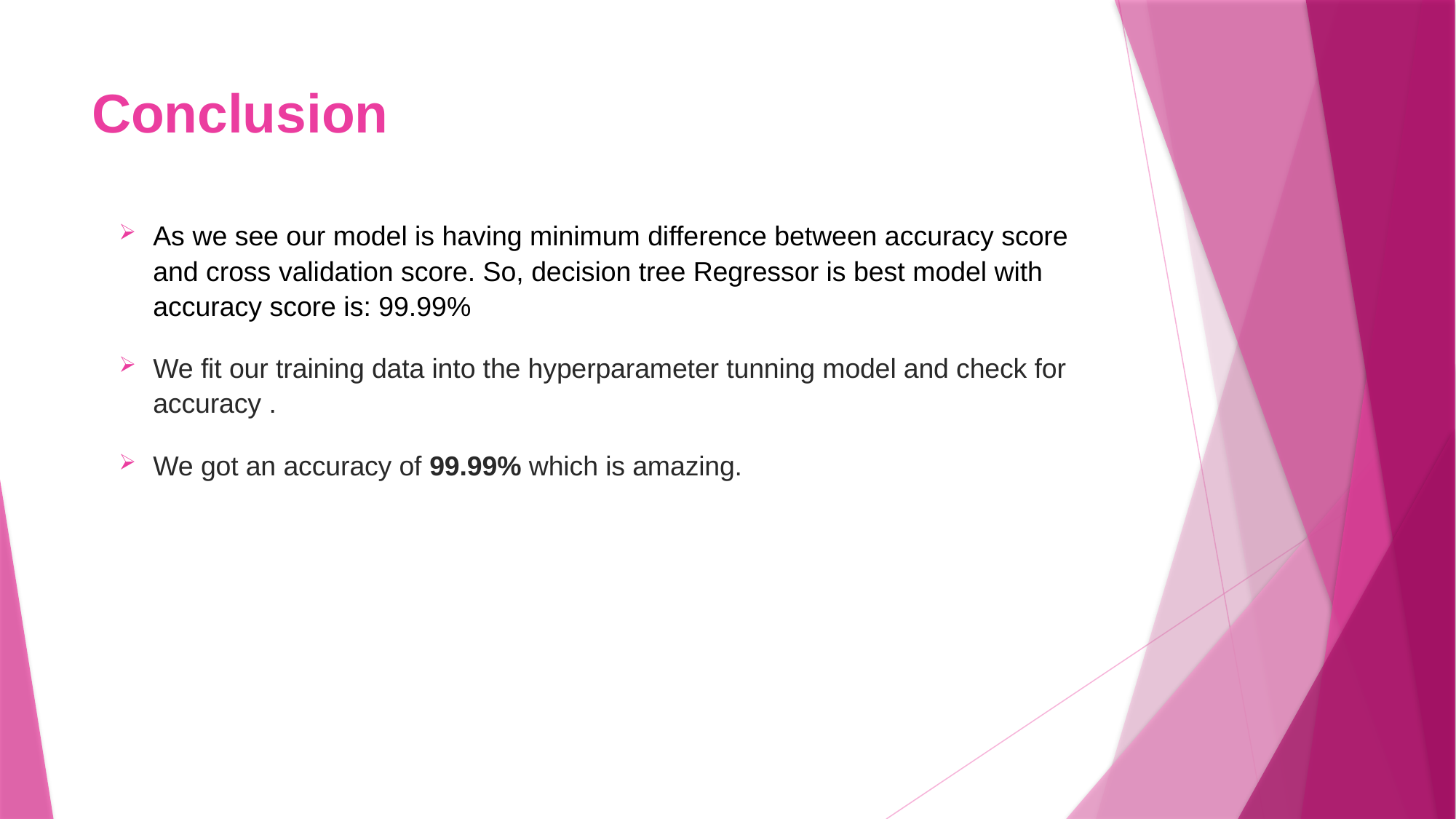

# Conclusion
As we see our model is having minimum difference between accuracy score and cross validation score. So, decision tree Regressor is best model with accuracy score is: 99.99%
We fit our training data into the hyperparameter tunning model and check for accuracy .
We got an accuracy of 99.99% which is amazing.